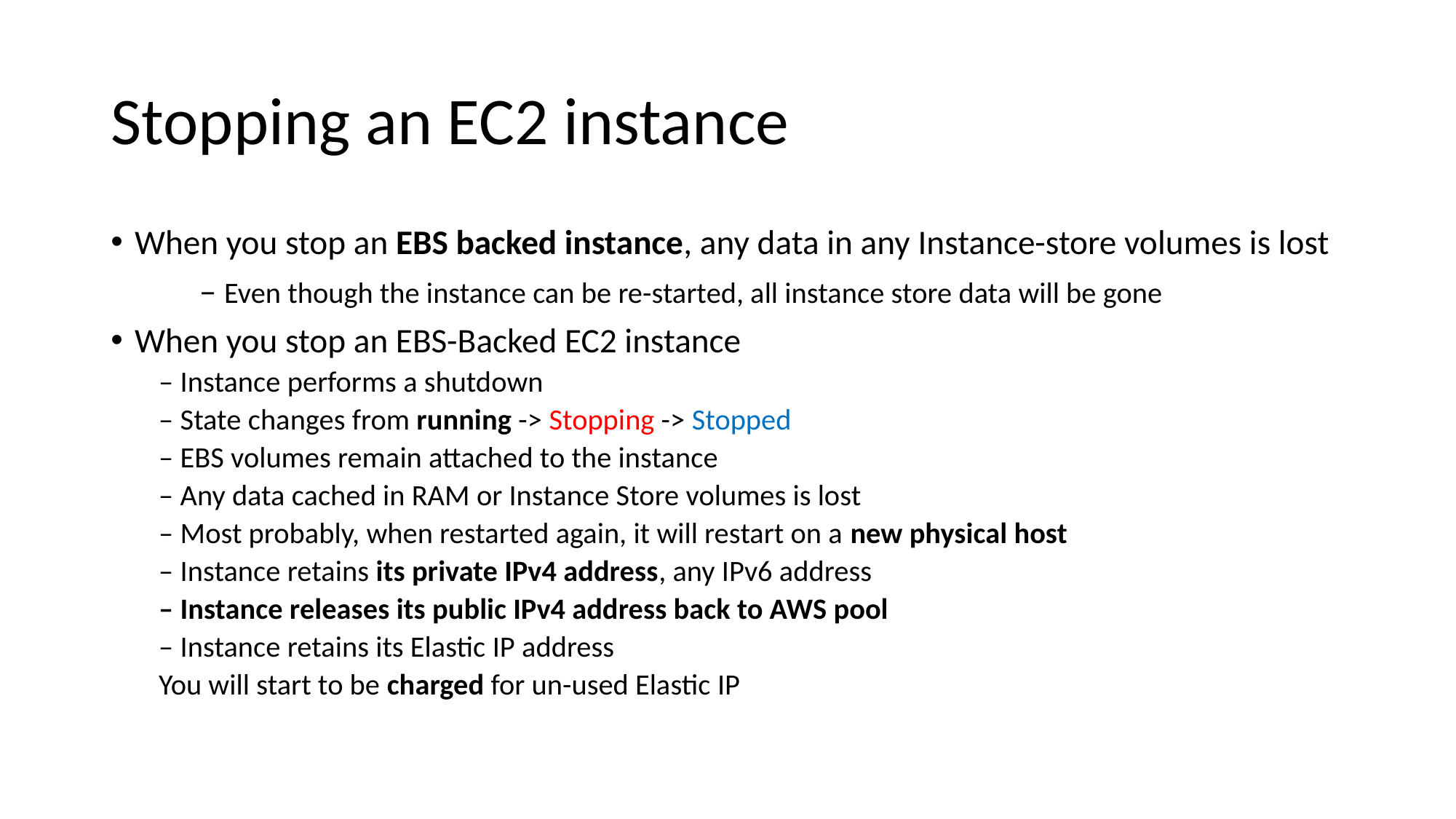

# Stopping an EC2 instance
When you stop an EBS backed instance, any data in any Instance-store volumes is lost
	– Even though the instance can be re-started, all instance store data will be gone
When you stop an EBS-Backed EC2 instance
– Instance performs a shutdown
– State changes from running -> Stopping -> Stopped
– EBS volumes remain attached to the instance
– Any data cached in RAM or Instance Store volumes is lost
– Most probably, when restarted again, it will restart on a new physical host
– Instance retains its private IPv4 address, any IPv6 address
– Instance releases its public IPv4 address back to AWS pool
– Instance retains its Elastic IP address
	You will start to be charged for un-used Elastic IP